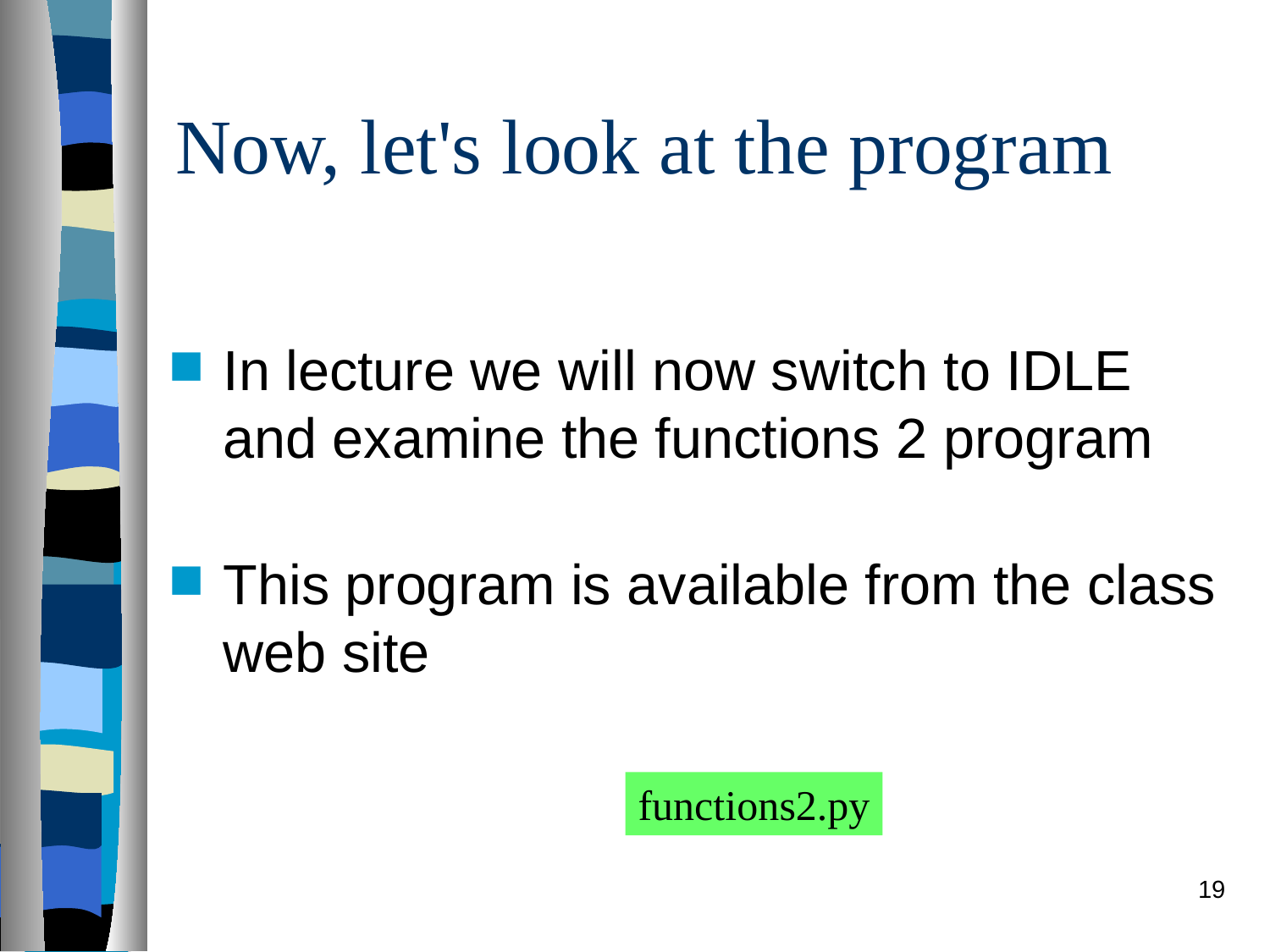

# Now, let's look at the program
In lecture we will now switch to IDLE and examine the functions 2 program
This program is available from the class web site
functions2.py
19